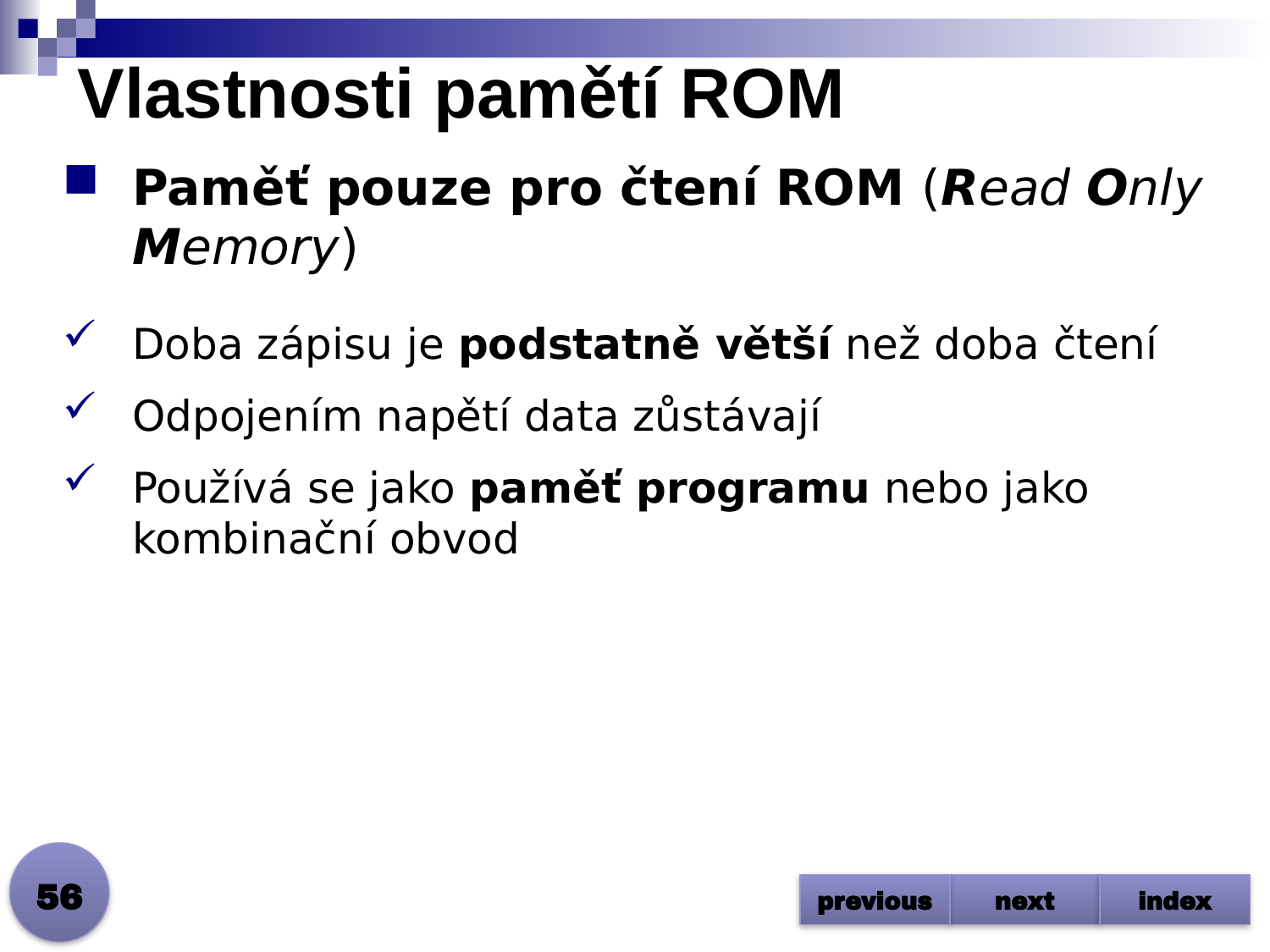

# Vlastnosti pamětí ROM
Paměť pouze pro čtení ROM (Read Only Memory)
Doba zápisu je podstatně větší než doba čtení
Odpojením napětí data zůstávají
Používá se jako paměť programu nebo jako kombinační obvod

56
previous
next
index